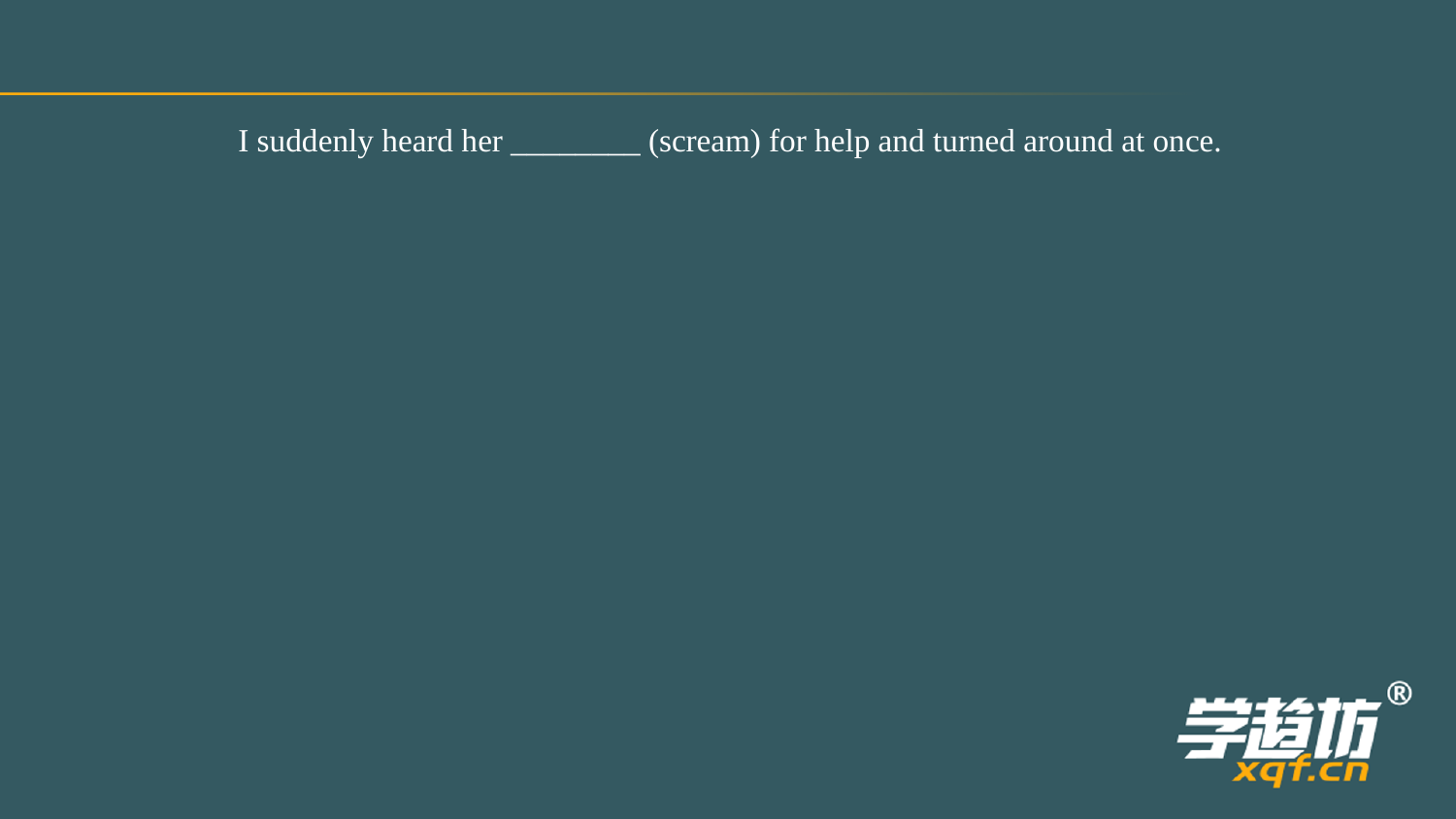

I suddenly heard her ________ (scream) for help and turned around at once.